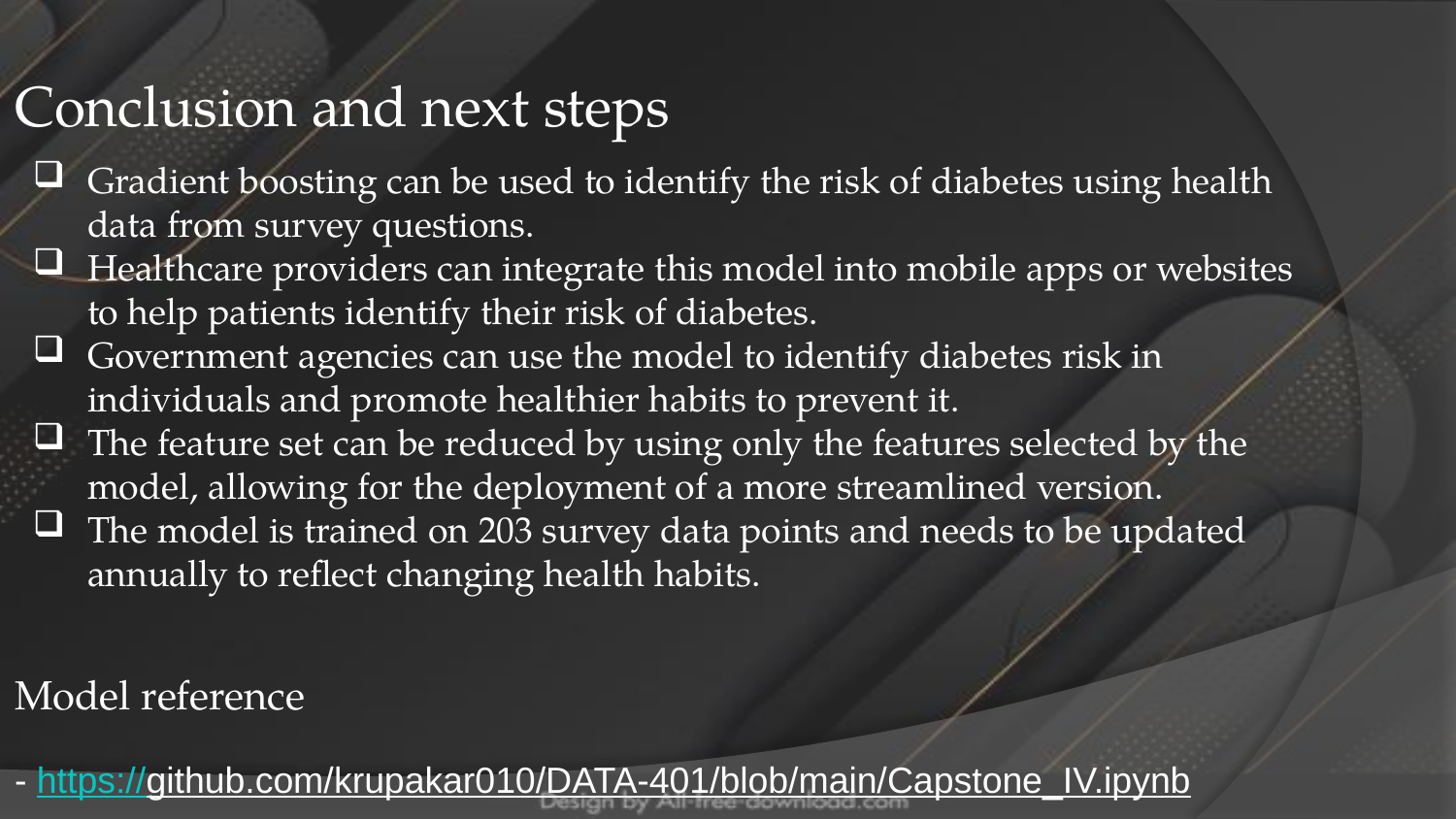

Conclusion and next steps
Gradient boosting can be used to identify the risk of diabetes using health data from survey questions.
Healthcare providers can integrate this model into mobile apps or websites to help patients identify their risk of diabetes.
Government agencies can use the model to identify diabetes risk in individuals and promote healthier habits to prevent it.
The feature set can be reduced by using only the features selected by the model, allowing for the deployment of a more streamlined version.
The model is trained on 203 survey data points and needs to be updated annually to reflect changing health habits.

Model reference
- https://github.com/krupakar010/DATA-401/blob/main/Capstone_IV.ipynb